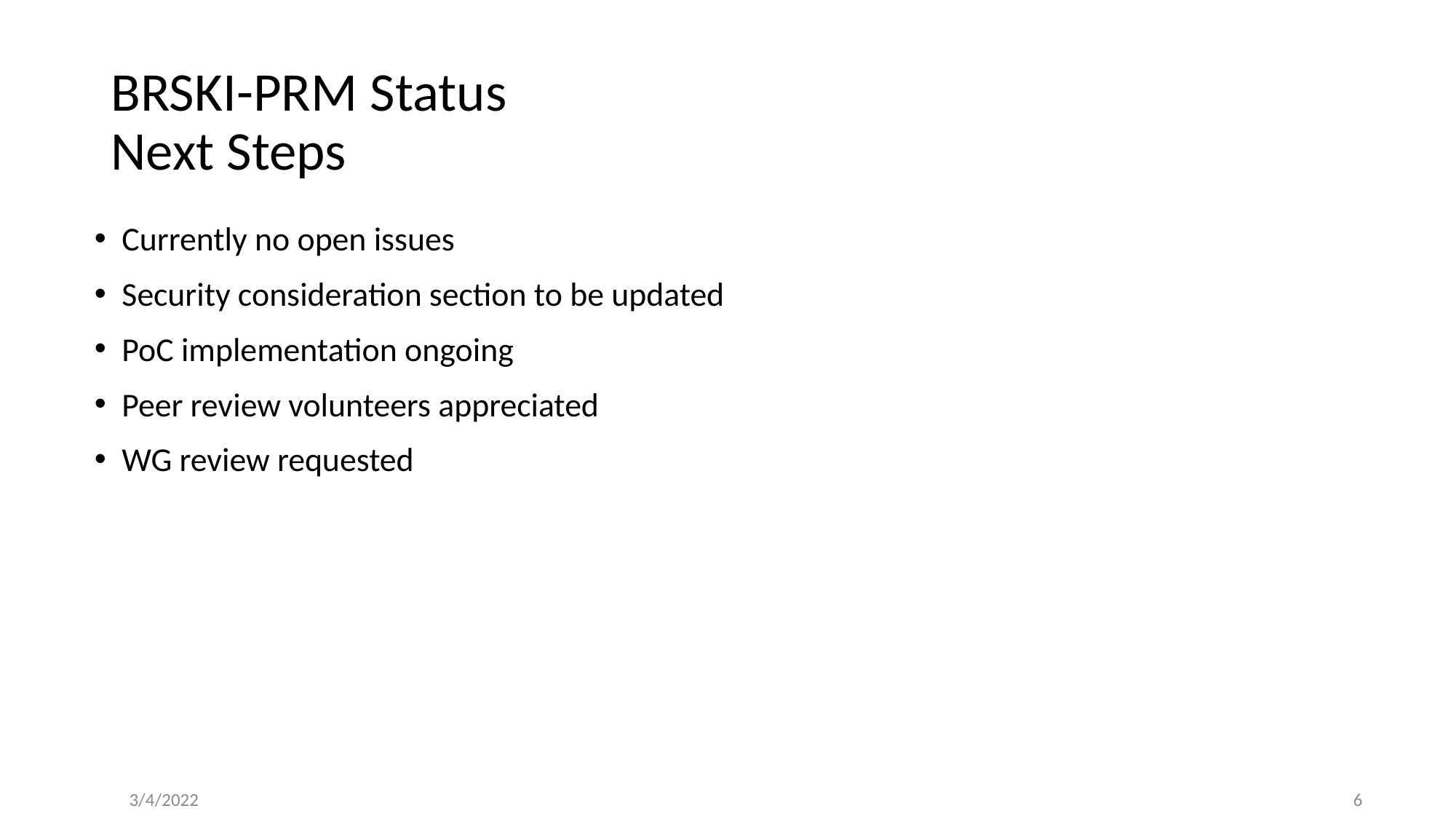

# BRSKI-PRM Status Next Steps
Currently no open issues
Security consideration section to be updated
PoC implementation ongoing
Peer review volunteers appreciated
WG review requested
3/4/2022
6